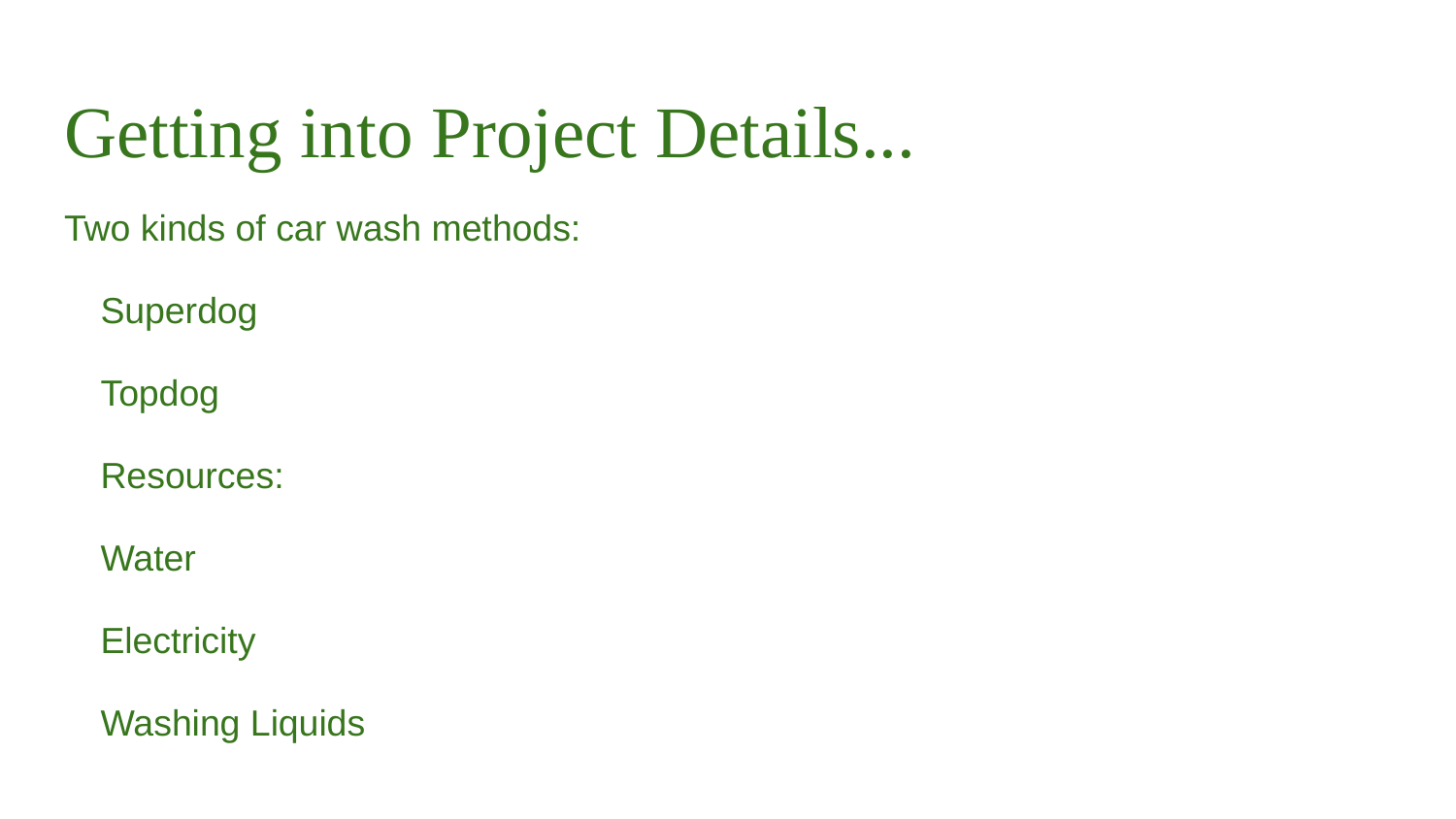

# Getting into Project Details...
Two kinds of car wash methods:
Superdog
Topdog
Resources:
Water
Electricity
Washing Liquids